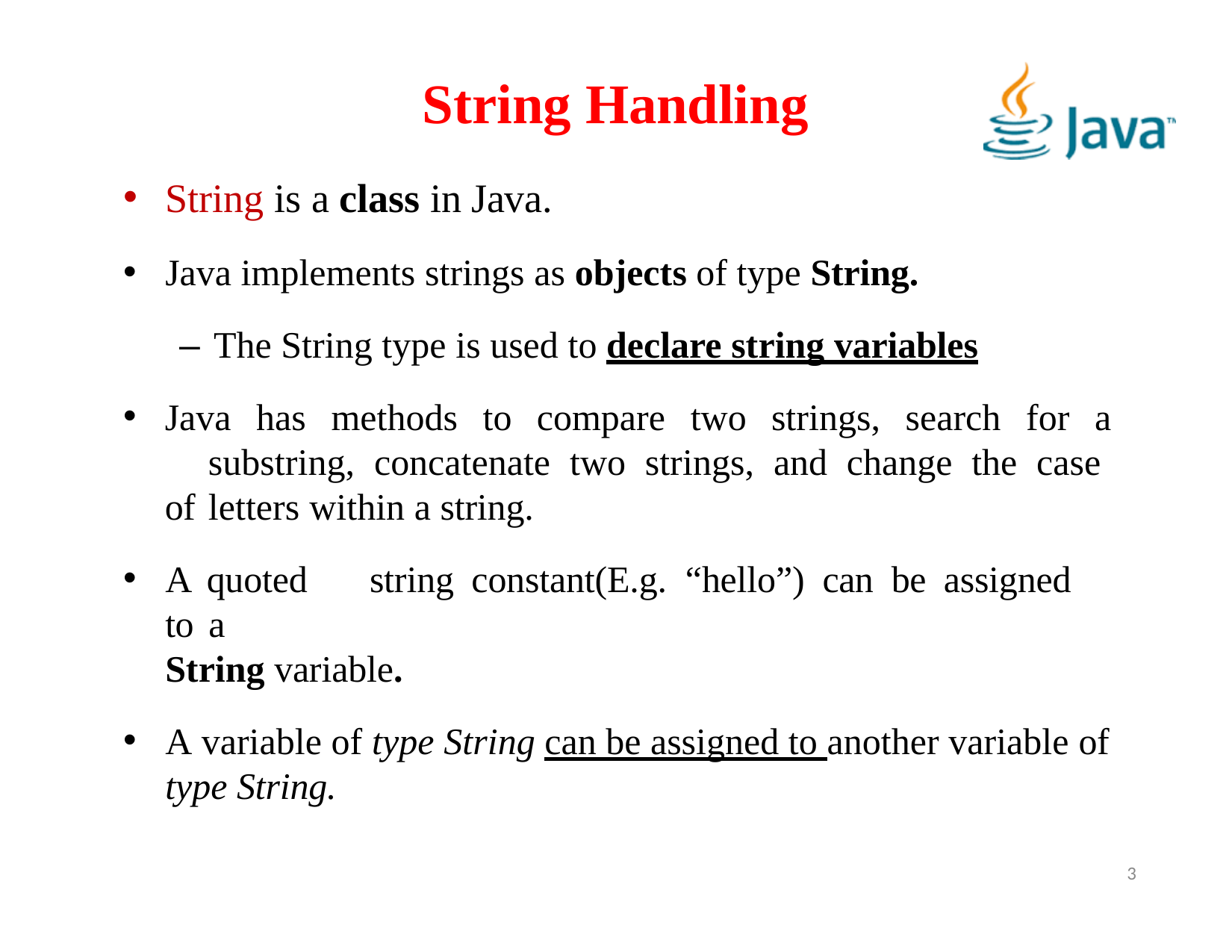

# String Handling
String is a class in Java.
Java implements strings as objects of type String.
– The String type is used to declare string variables
Java  has  methods  to  compare  two  strings,  search  for  a 	substring,  concatenate  two  strings,  and  change  the  case  of 	letters within a string.
A quoted	string	constant(E.g.	“hello”)	can	be	assigned	to	a
String variable.
A variable of type String can be assigned to another variable of
type String.

3